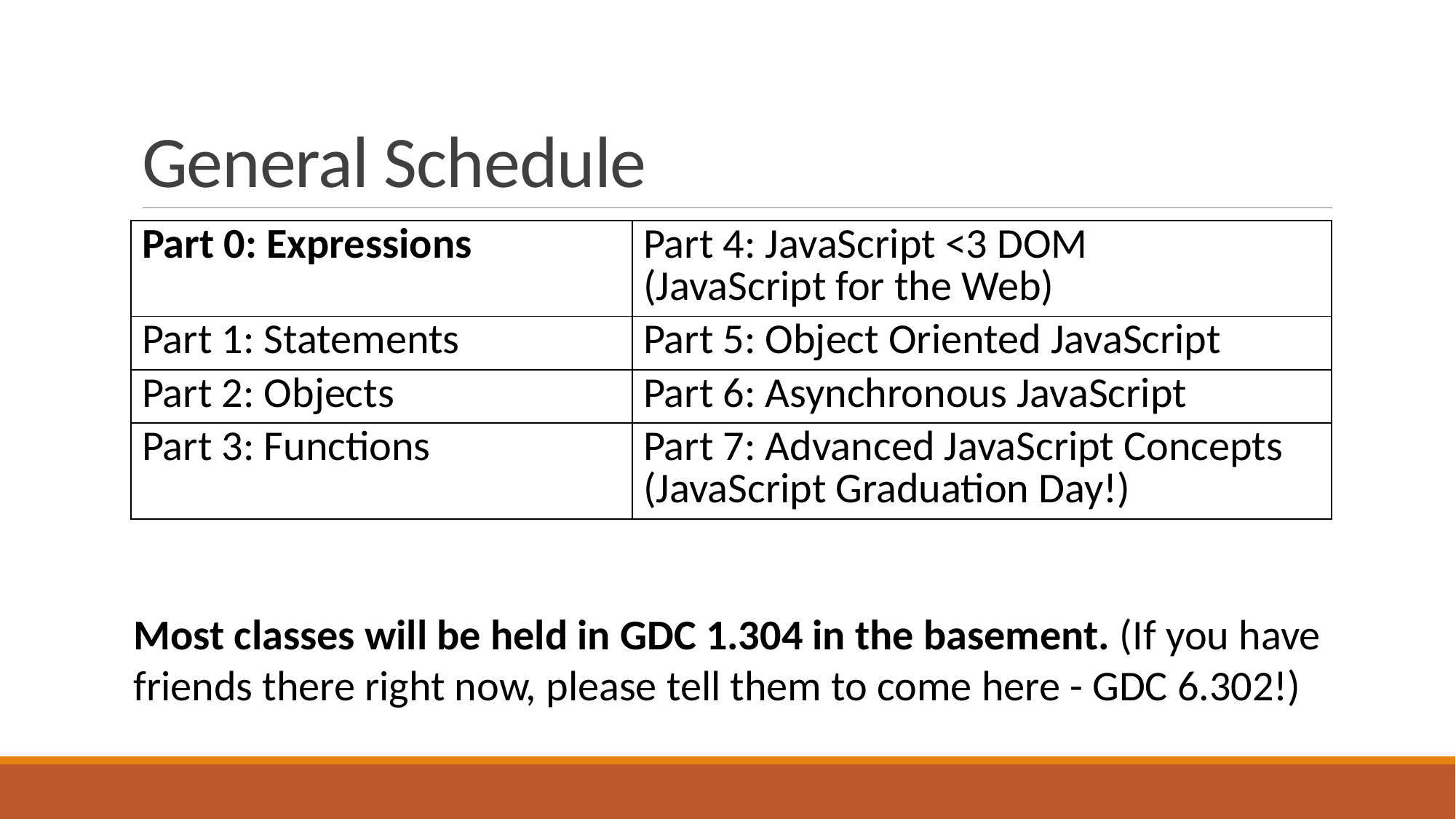

# General Schedule
| Part 0: Expressions | Part 4: JavaScript <3 DOM (JavaScript for the Web) |
| --- | --- |
| Part 1: Statements | Part 5: Object Oriented JavaScript |
| Part 2: Objects | Part 6: Asynchronous JavaScript |
| Part 3: Functions | Part 7: Advanced JavaScript Concepts (JavaScript Graduation Day!) |
Most classes will be held in GDC 1.304 in the basement. (If you have friends there right now, please tell them to come here - GDC 6.302!)